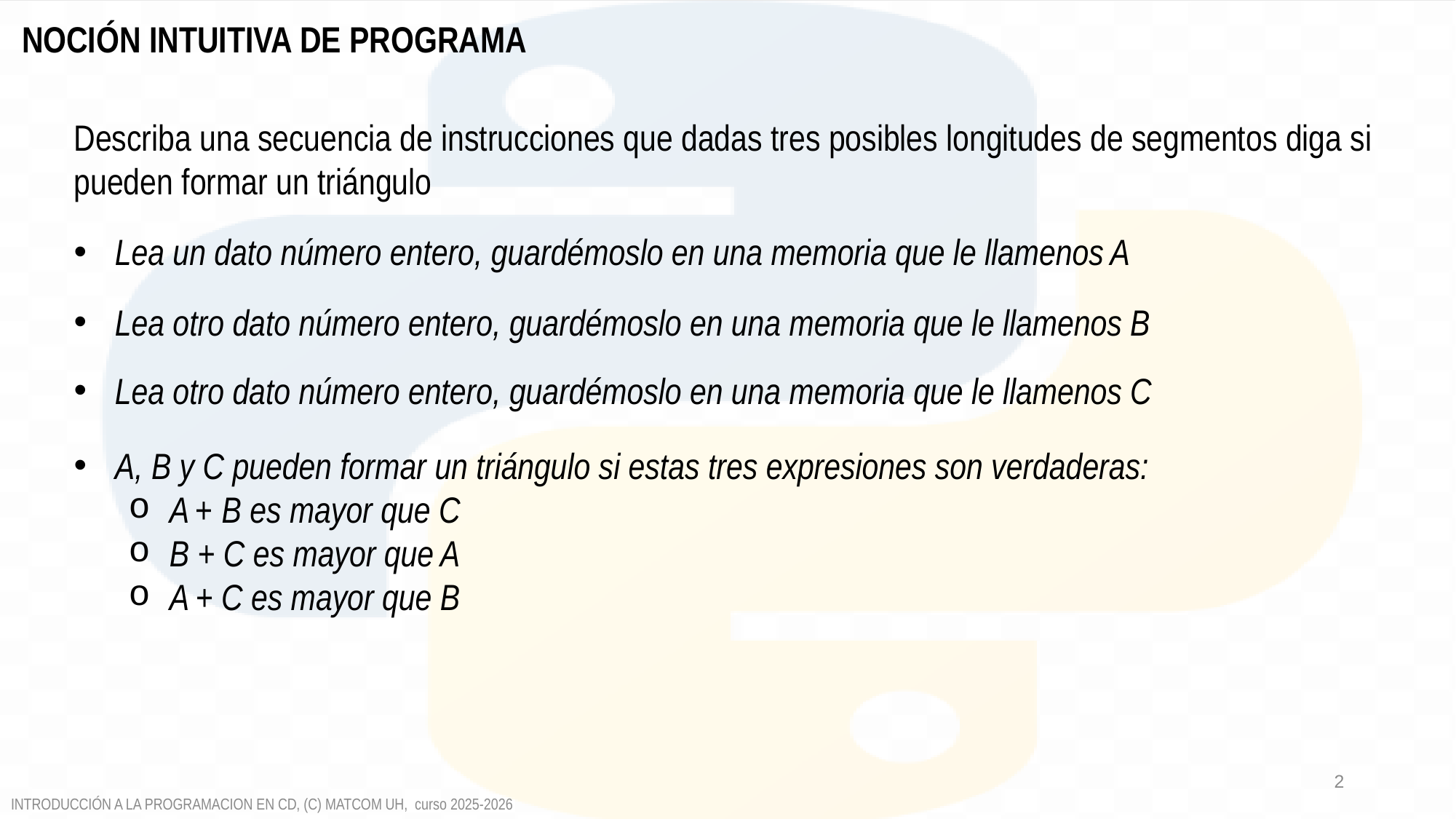

NOCIÓN INTUITIVA DE PROGRAMA
Describa una secuencia de instrucciones que dadas tres posibles longitudes de segmentos diga si pueden formar un triángulo
Lea un dato número entero, guardémoslo en una memoria que le llamenos A
Lea otro dato número entero, guardémoslo en una memoria que le llamenos B
Lea otro dato número entero, guardémoslo en una memoria que le llamenos C
A, B y C pueden formar un triángulo si estas tres expresiones son verdaderas:
A + B es mayor que C
B + C es mayor que A
A + C es mayor que B
2
INTRODUCCIÓN A LA PROGRAMACION EN CD, (C) MATCOM UH,  curso 2025-2026